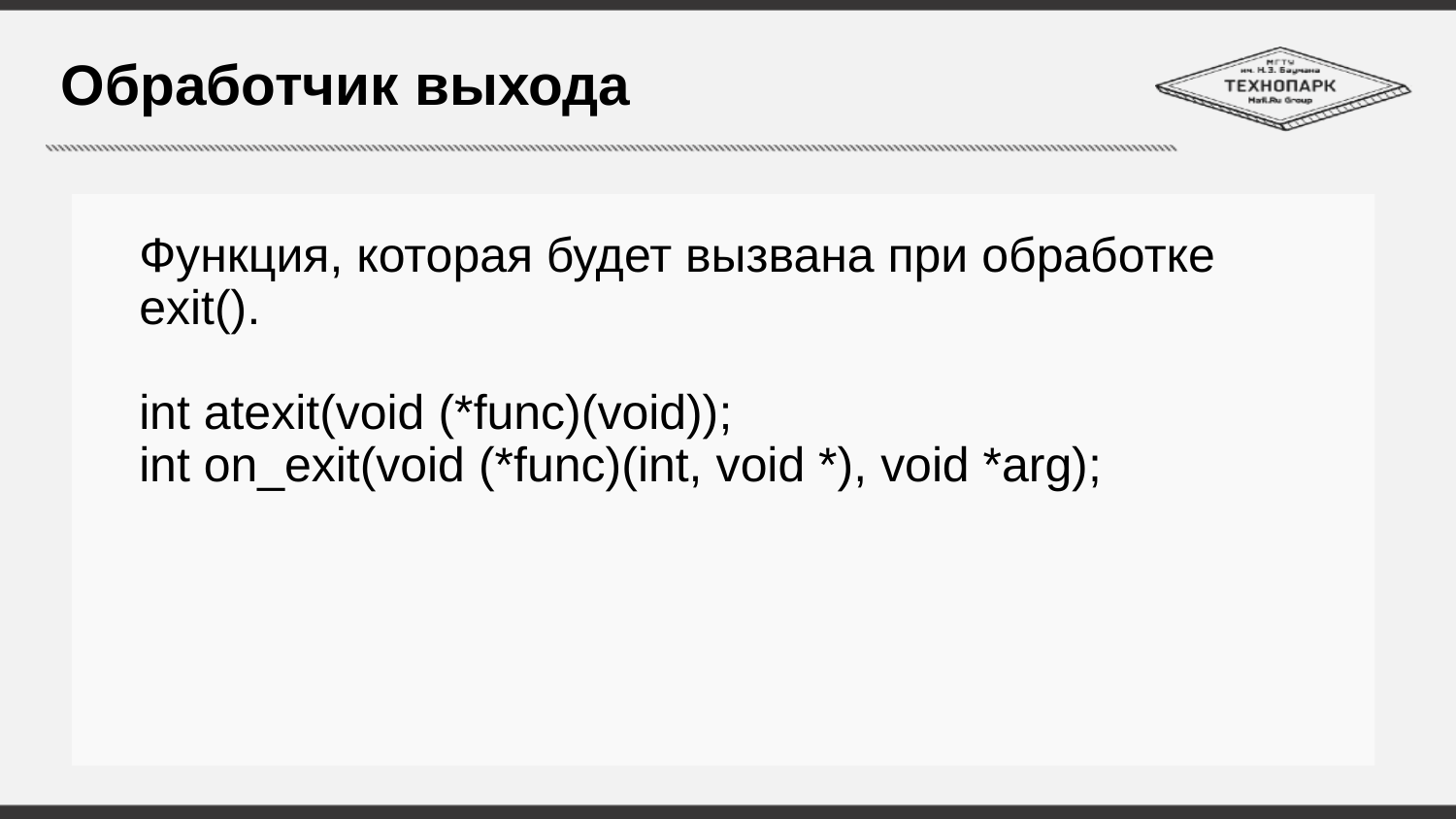

# Обработчик выхода
Функция, которая будет вызвана при обработке exit().

int atexit(void (*func)(void));
int on_exit(void (*func)(int, void *), void *arg);